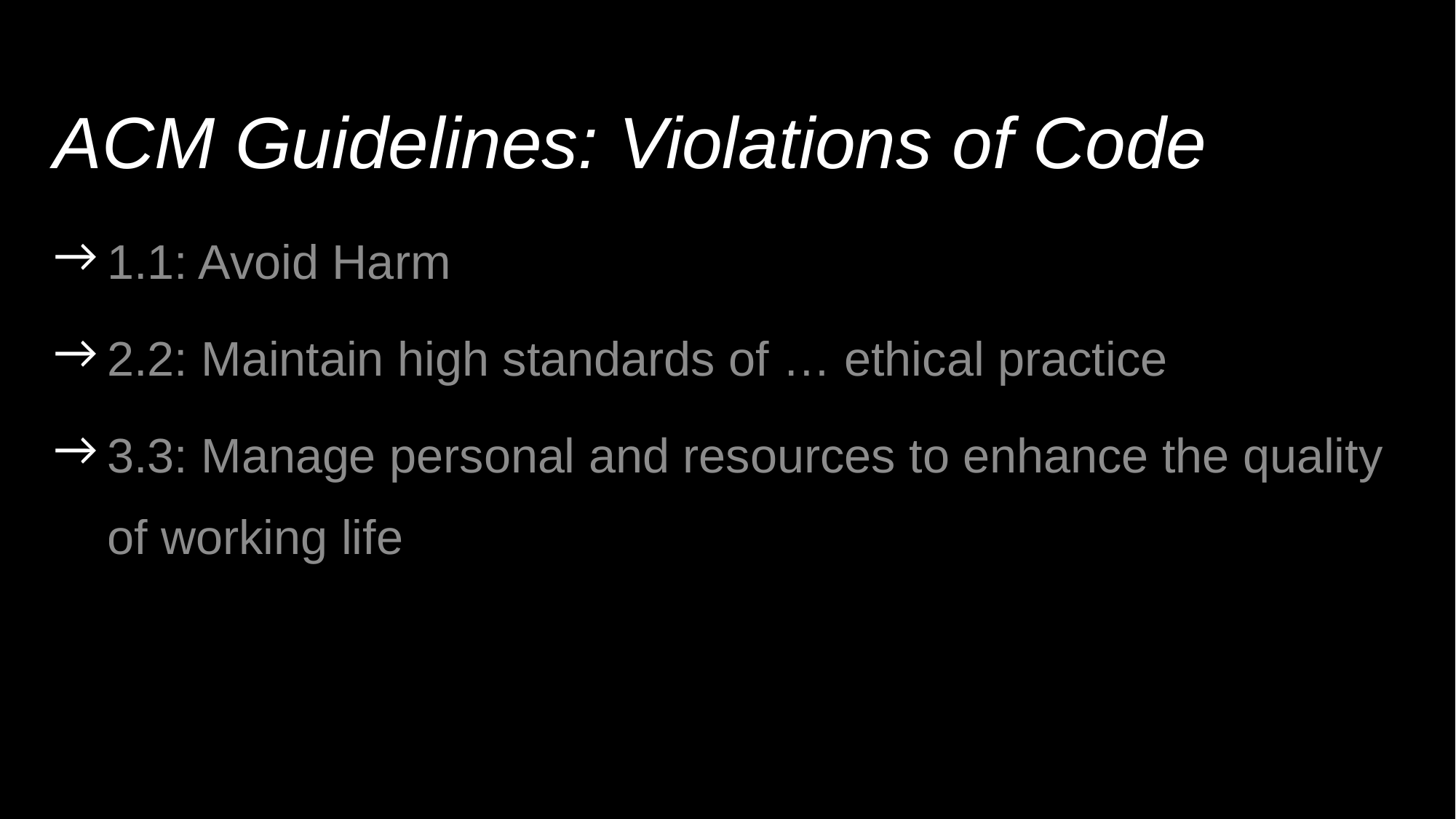

# ACM Guidelines: Violations of Code
1.1: Avoid Harm
2.2: Maintain high standards of … ethical practice
3.3: Manage personal and resources to enhance the quality of working life